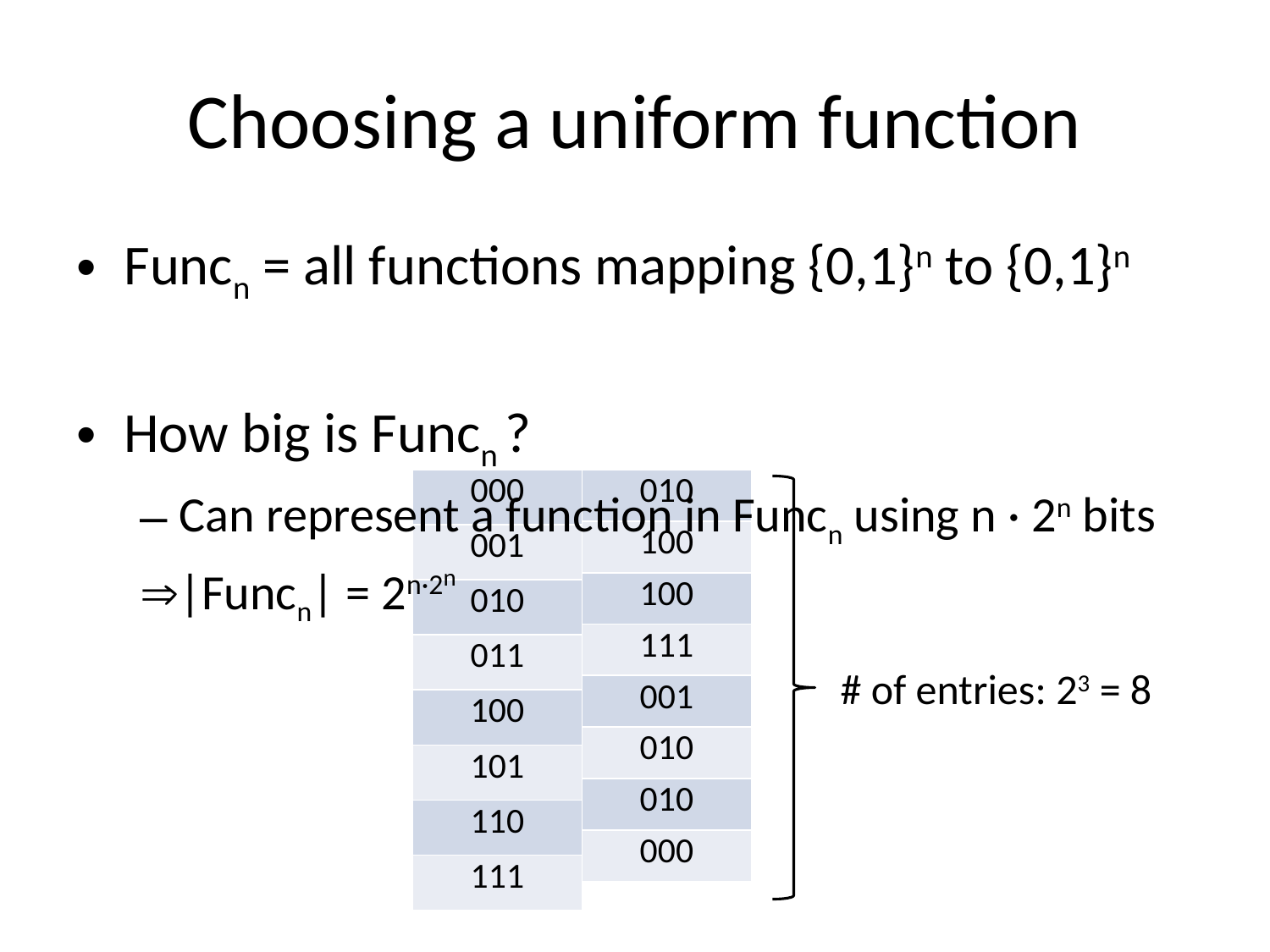

# Choosing a uniform function
Funcn = all functions mapping {0,1}n to {0,1}n

How big is Funcn ?
Can represent a function in Funcn using n · 2n bits
⇒|Funcn| = 2n·2n
| 000 |
| --- |
| 001 |
| 010 |
| 011 |
| 100 |
| 101 |
| 110 |
| 111 |
| 010 |
| --- |
| 100 |
| 100 |
| 111 |
| 001 |
| 010 |
| 010 |
| 000 |

# of entries: 23 = 8